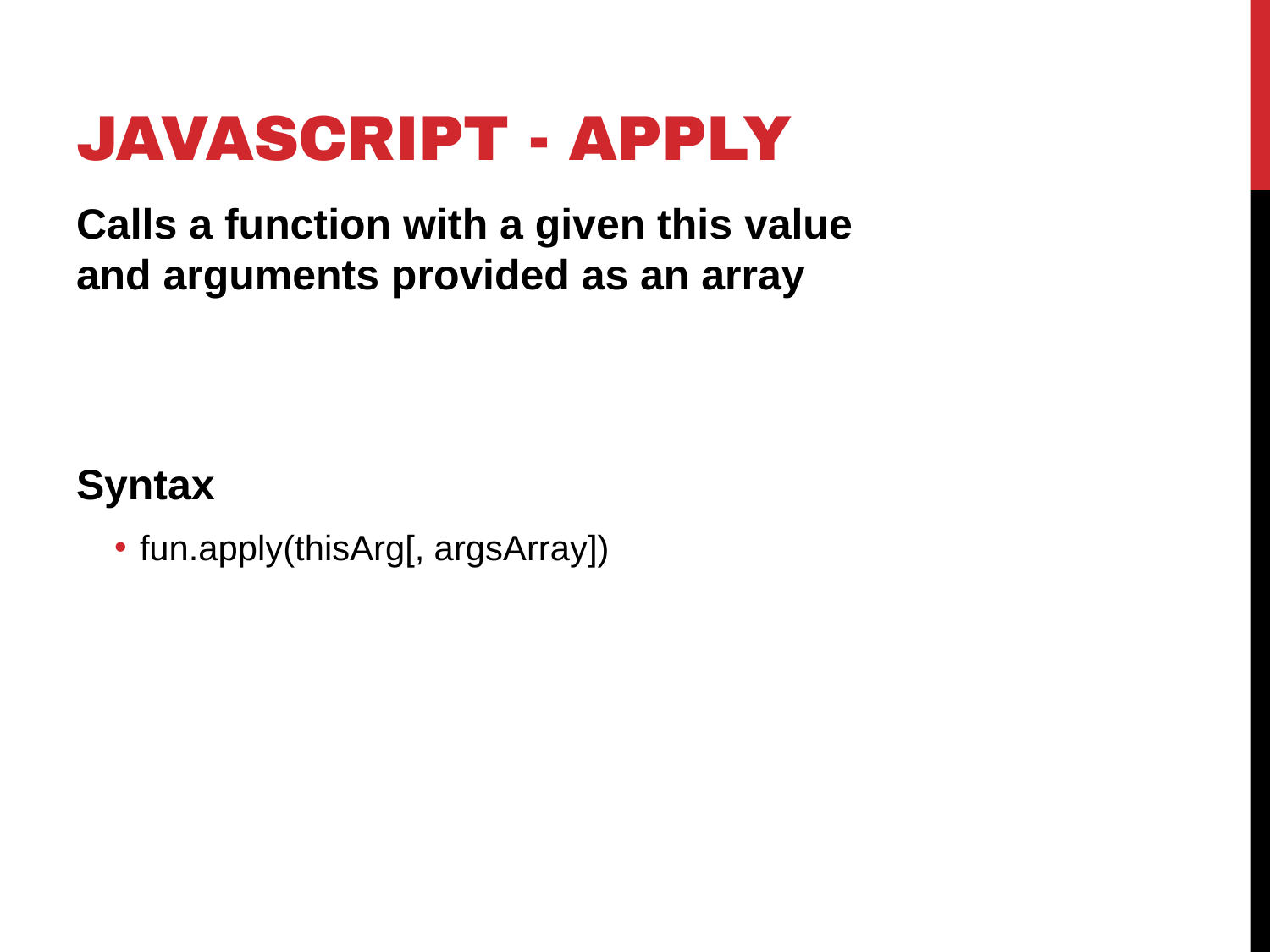

# Javascript - apply
Calls a function with a given this value and arguments provided as an array

Syntax
fun.apply(thisArg[, argsArray])